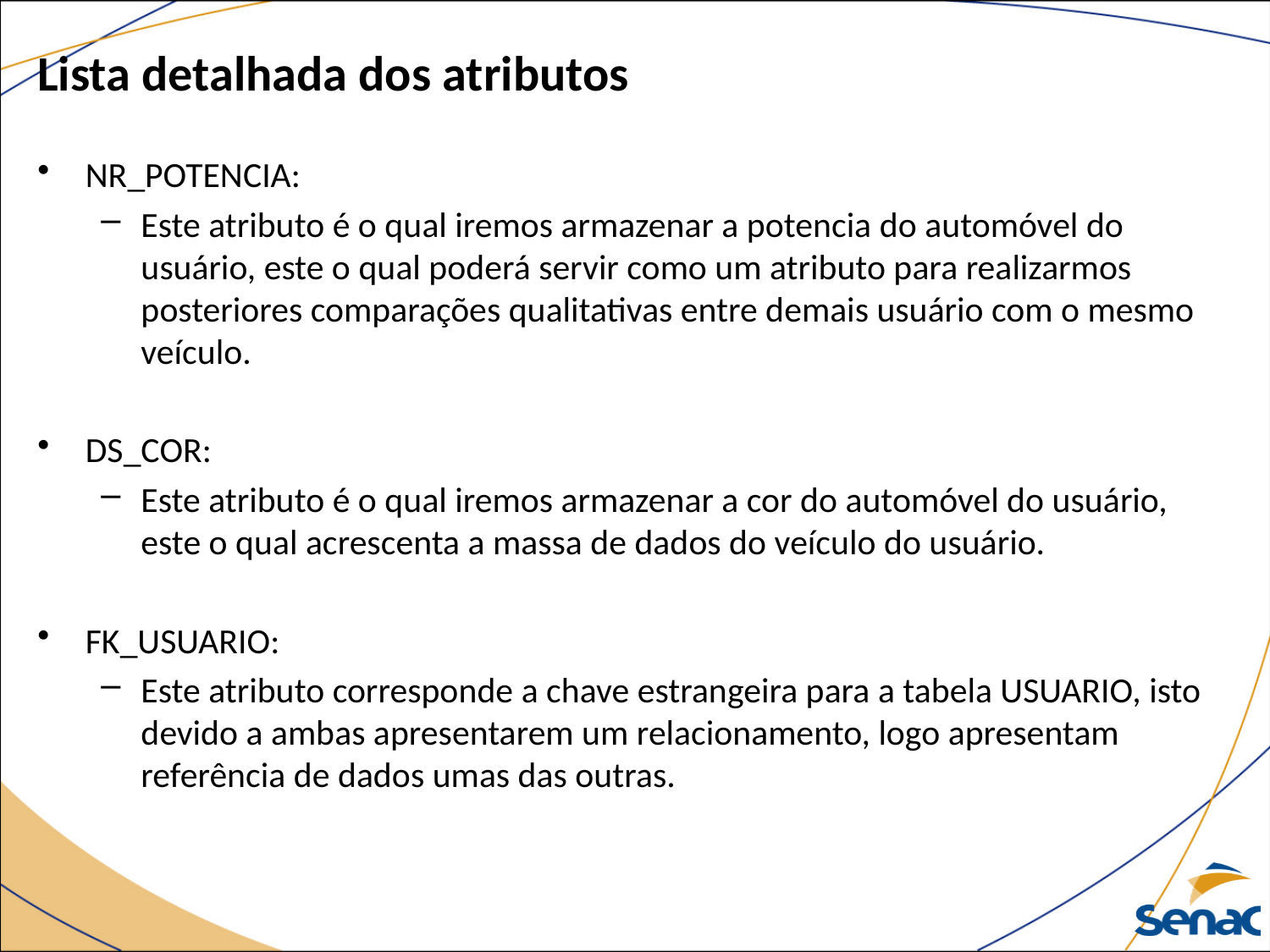

# Lista detalhada dos atributos
NR_POTENCIA:
Este atributo é o qual iremos armazenar a potencia do automóvel do usuário, este o qual poderá servir como um atributo para realizarmos posteriores comparações qualitativas entre demais usuário com o mesmo veículo.

DS_COR:
Este atributo é o qual iremos armazenar a cor do automóvel do usuário, este o qual acrescenta a massa de dados do veículo do usuário.

FK_USUARIO:
Este atributo corresponde a chave estrangeira para a tabela USUARIO, isto devido a ambas apresentarem um relacionamento, logo apresentam referência de dados umas das outras.